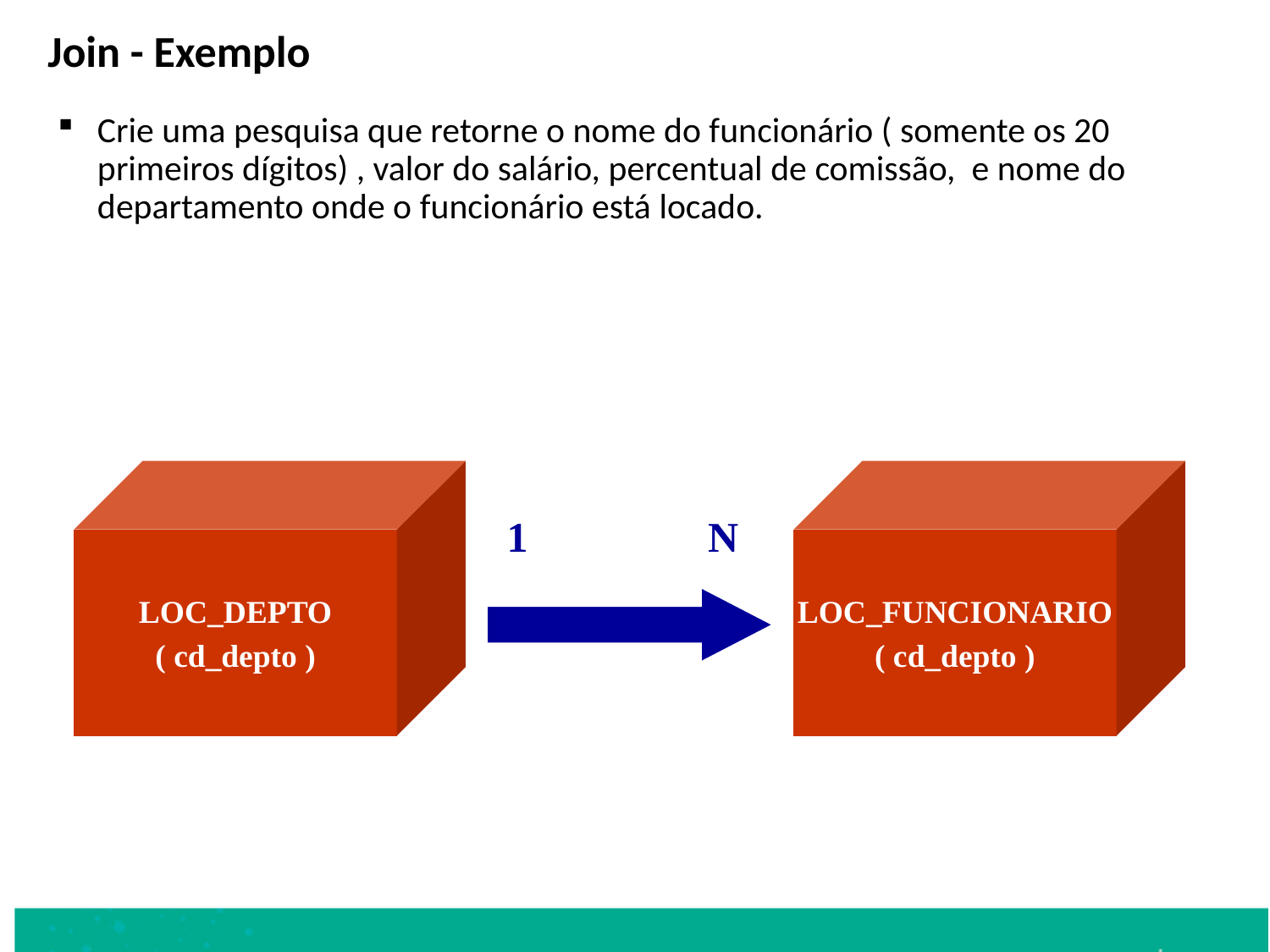

Join - Exemplo
Crie uma pesquisa que retorne o nome do funcionário ( somente os 20 primeiros dígitos) , valor do salário, percentual de comissão,  e nome do departamento onde o funcionário está locado.
LOC_DEPTO
( cd_depto )
LOC_FUNCIONARIO
( cd_depto )
1                 N